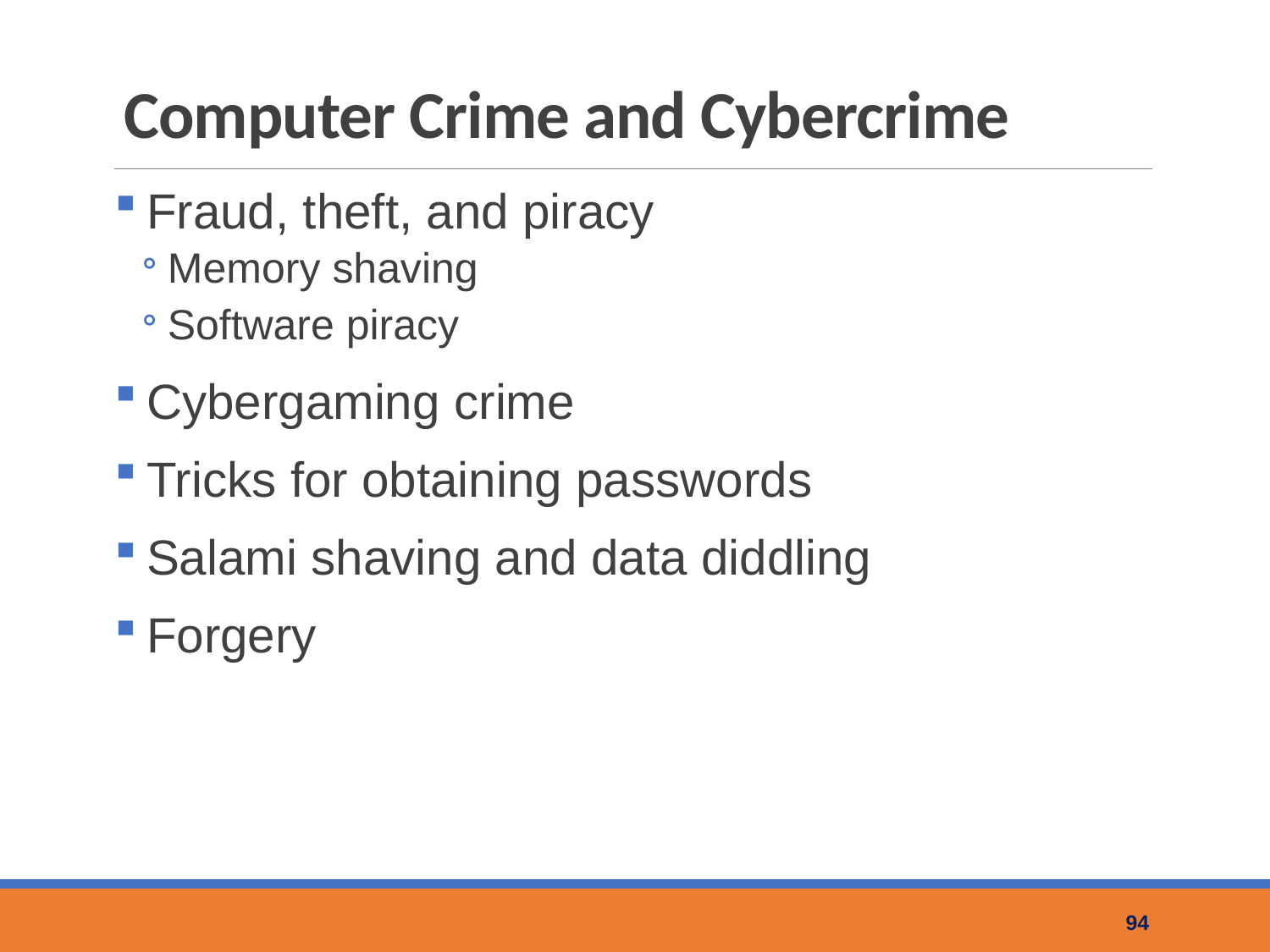

# Computer Crime and Cybercrime
Fraud, theft, and piracy
Memory shaving
Software piracy
Cybergaming crime
Tricks for obtaining passwords
Salami shaving and data diddling
Forgery
94